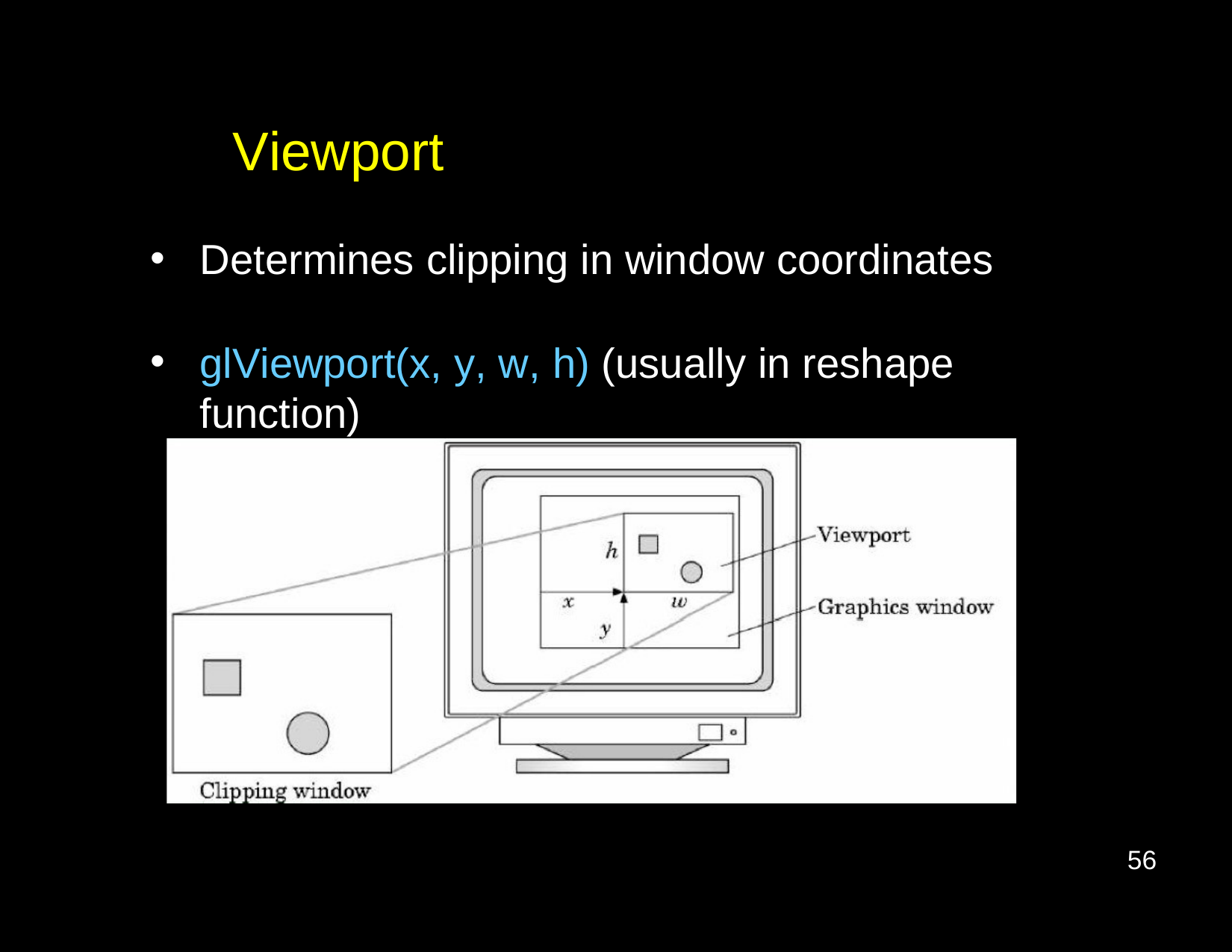

# Viewport
Determines clipping in window coordinates

glViewport(x, y, w, h) (usually in reshape function)

56